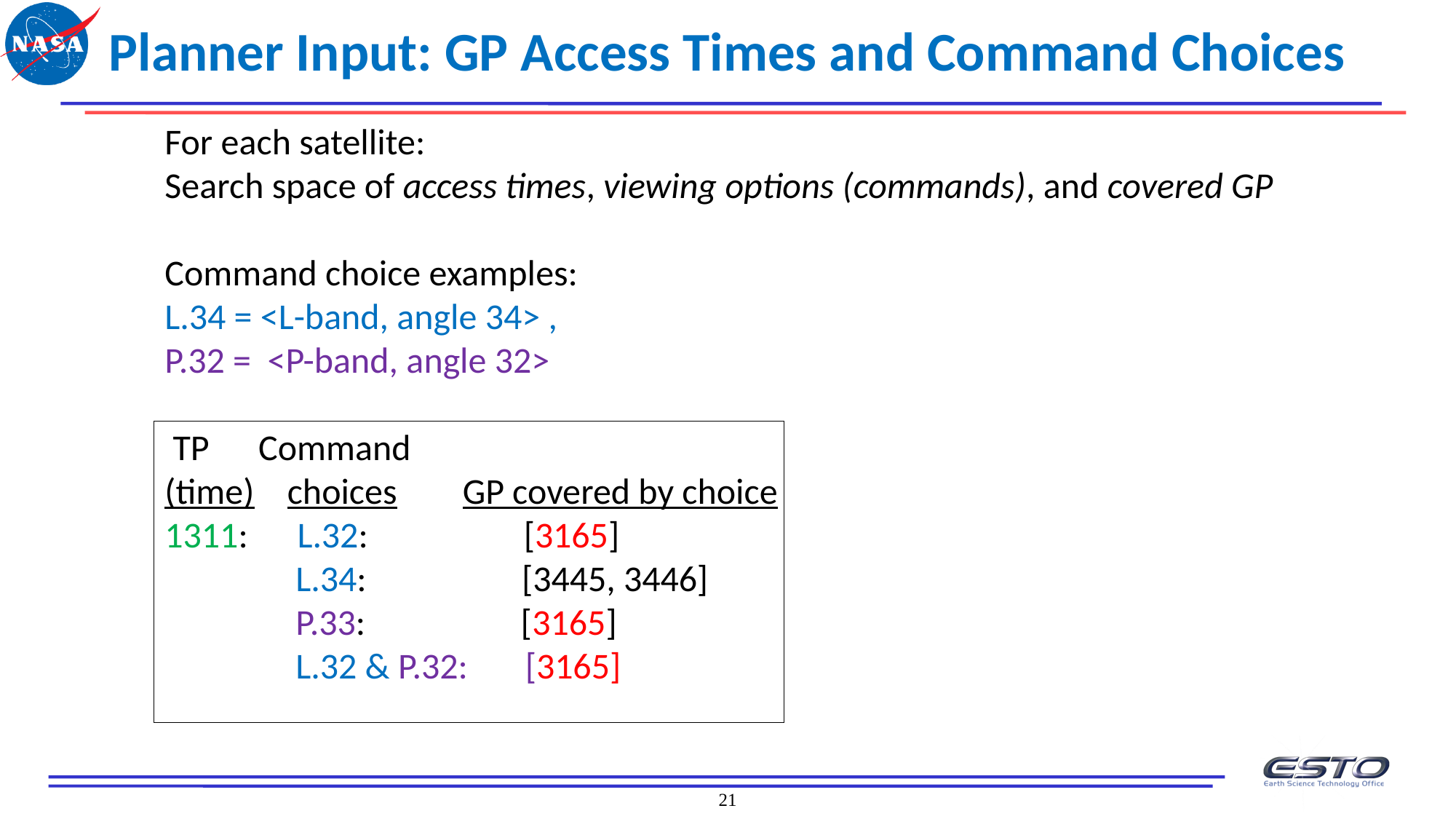

Planner Input: GP Access Times and Command Choices
For each satellite:
Search space of access times, viewing options (commands), and covered GP

Command choice examples:
L.34 = <L-band, angle 34> ,
P.32 =  <P-band, angle 32>
 TP      Command
(time)    choices        GP covered by choice
1311:      L.32:                   [3165]
                L.34:                   [3445, 3446]
                P.33:                   [3165]
                L.32 & P.32:       [3165]